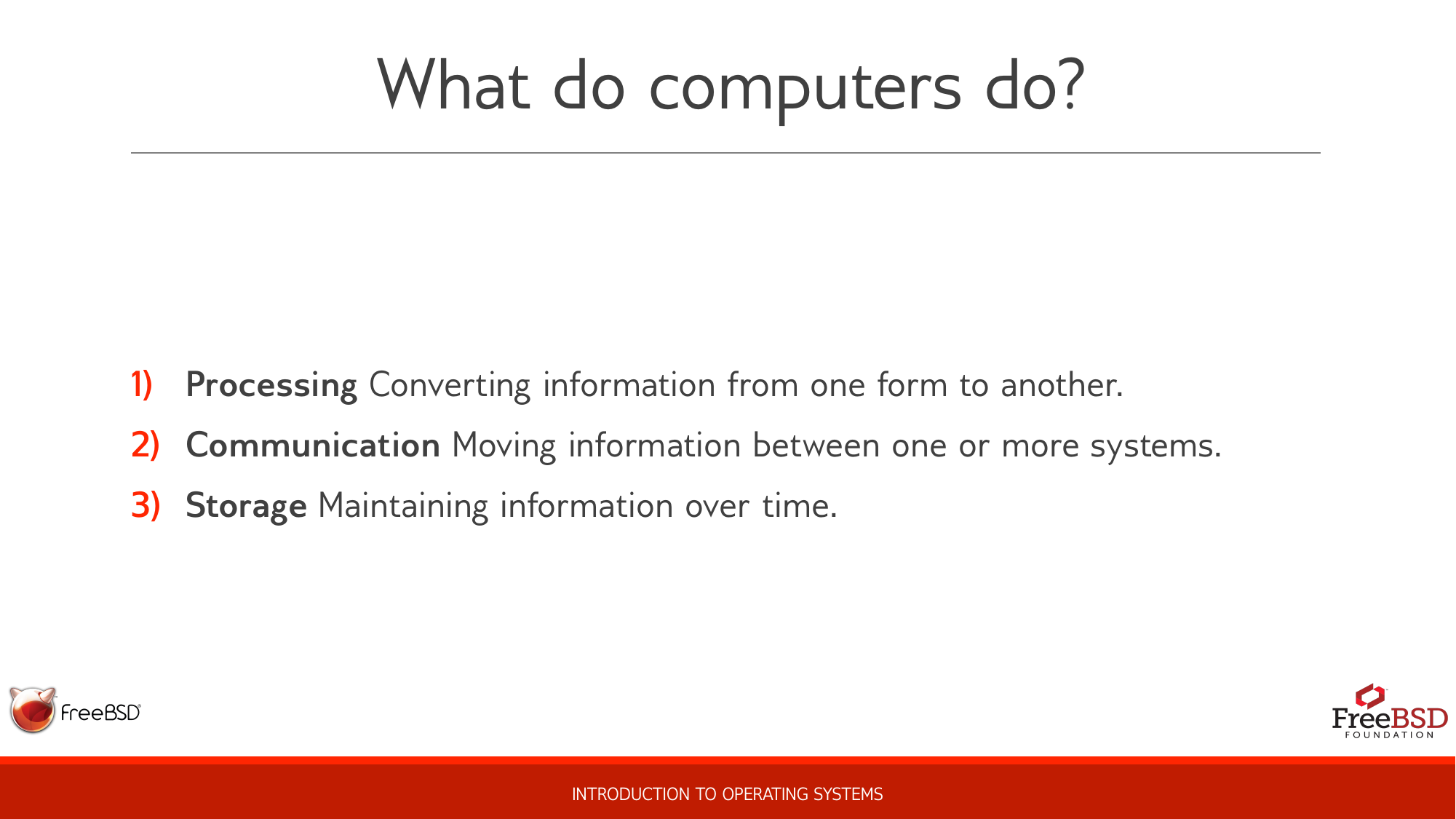

# What do computers do?
Processing Converting information from one form to another.
Communication Moving information between one or more systems.
Storage Maintaining information over time.
Introduction to Operating Systems